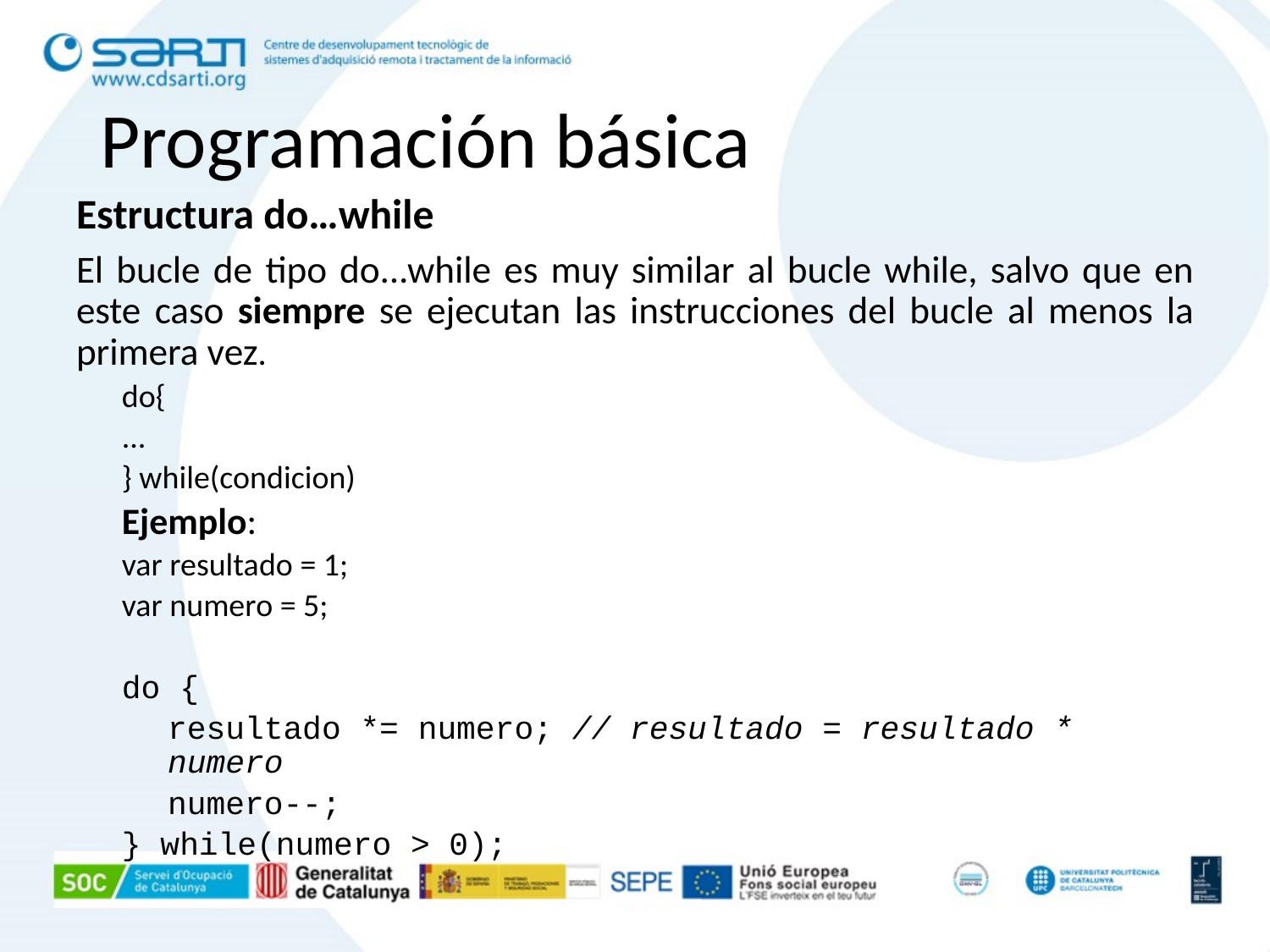

# Programación básica
Estructura do…while
El bucle de tipo do...while es muy similar al bucle while, salvo que en este caso siempre se ejecutan las instrucciones del bucle al menos la primera vez.
do{
...
} while(condicion)
Ejemplo:
var resultado = 1;
var numero = 5;

do {
resultado *= numero; // resultado = resultado * numero
numero--;
} while(numero > 0);